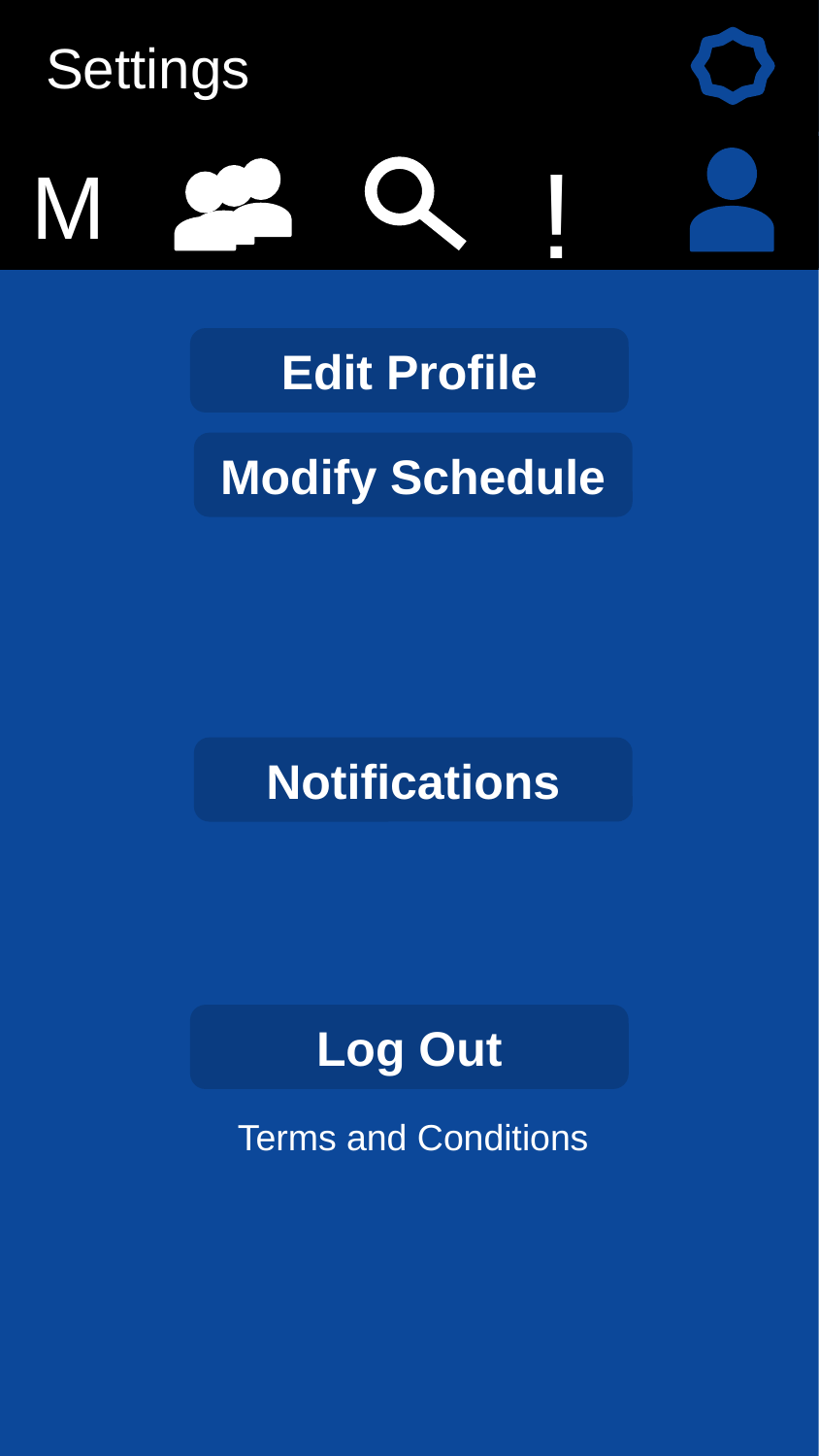

Settings

!

M

Edit Profile
Modify Schedule
Notifications
Log Out
Terms and Conditions